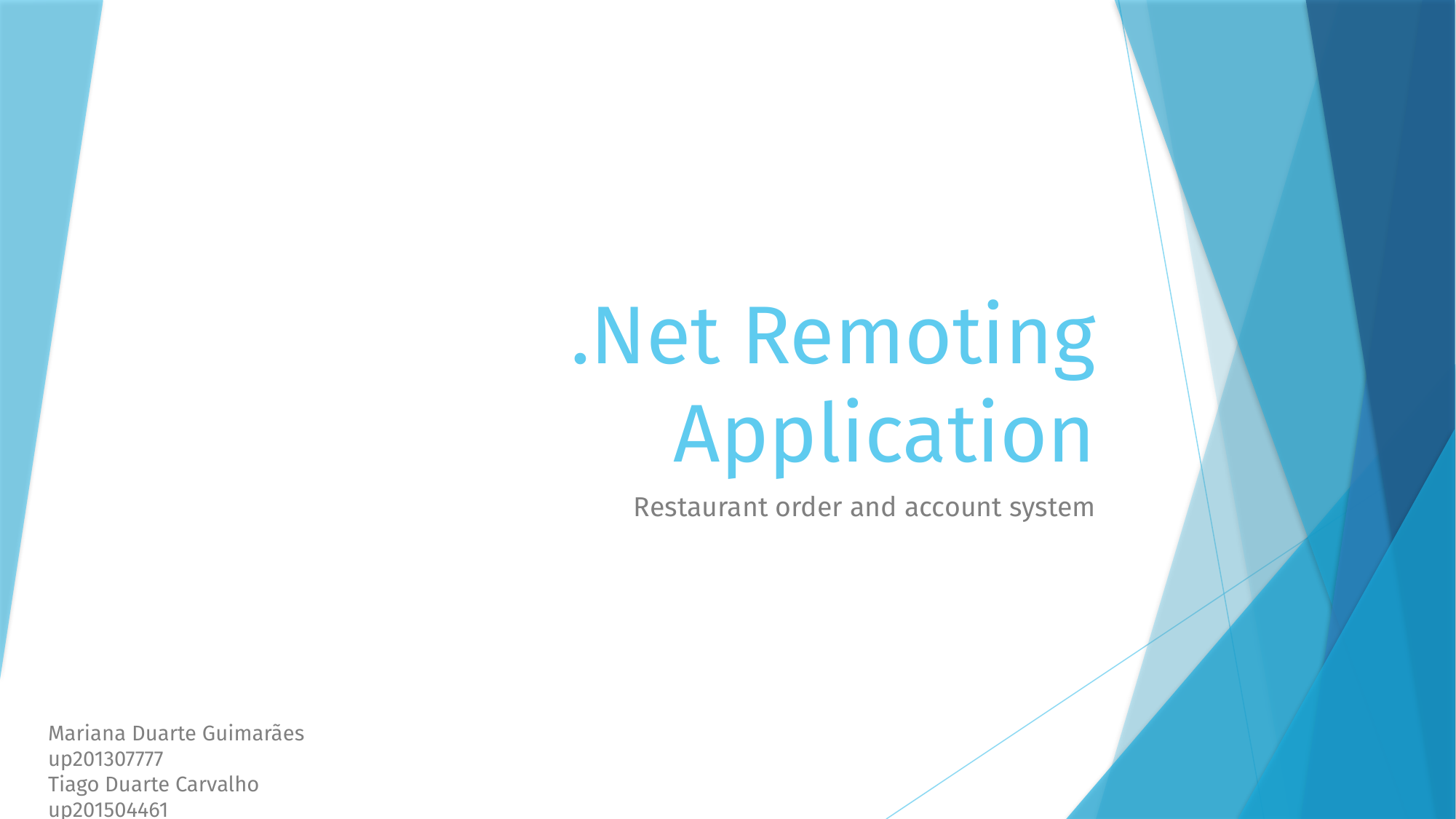

# .Net Remoting Application
Restaurant order and account system
Mariana Duarte Guimarães				up201307777
Tiago Duarte Carvalho					up201504461